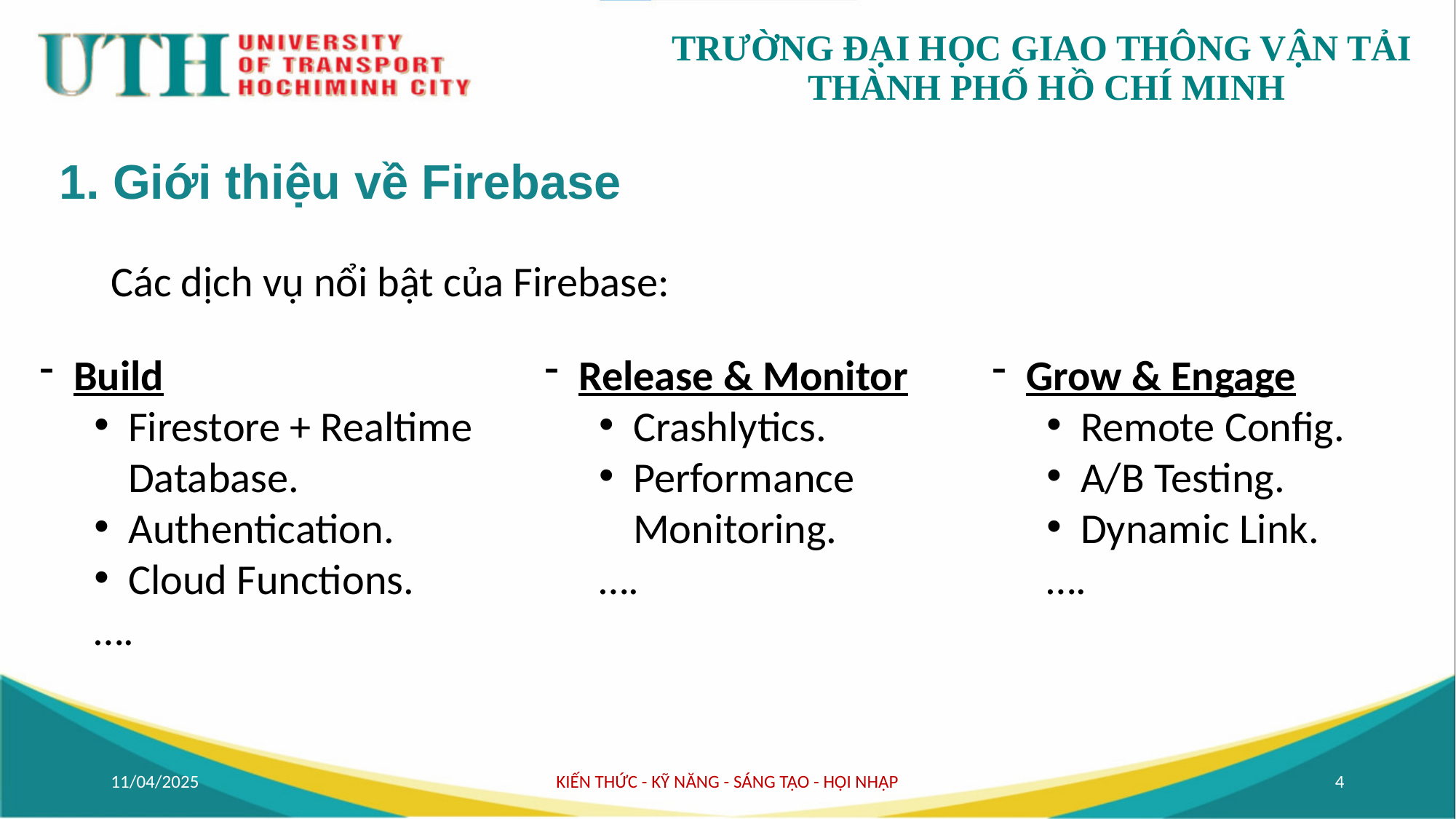

# 1. Giới thiệu về Firebase
Các dịch vụ nổi bật của Firebase:
Build
Firestore + Realtime Database.
Authentication.
Cloud Functions.
….
Release & Monitor
Crashlytics.
Performance Monitoring.
….
Grow & Engage
Remote Config.
A/B Testing.
Dynamic Link.
….
11/04/2025
KIẾN THỨC - KỸ NĂNG - SÁNG TẠO - HỘI NHẬP
4